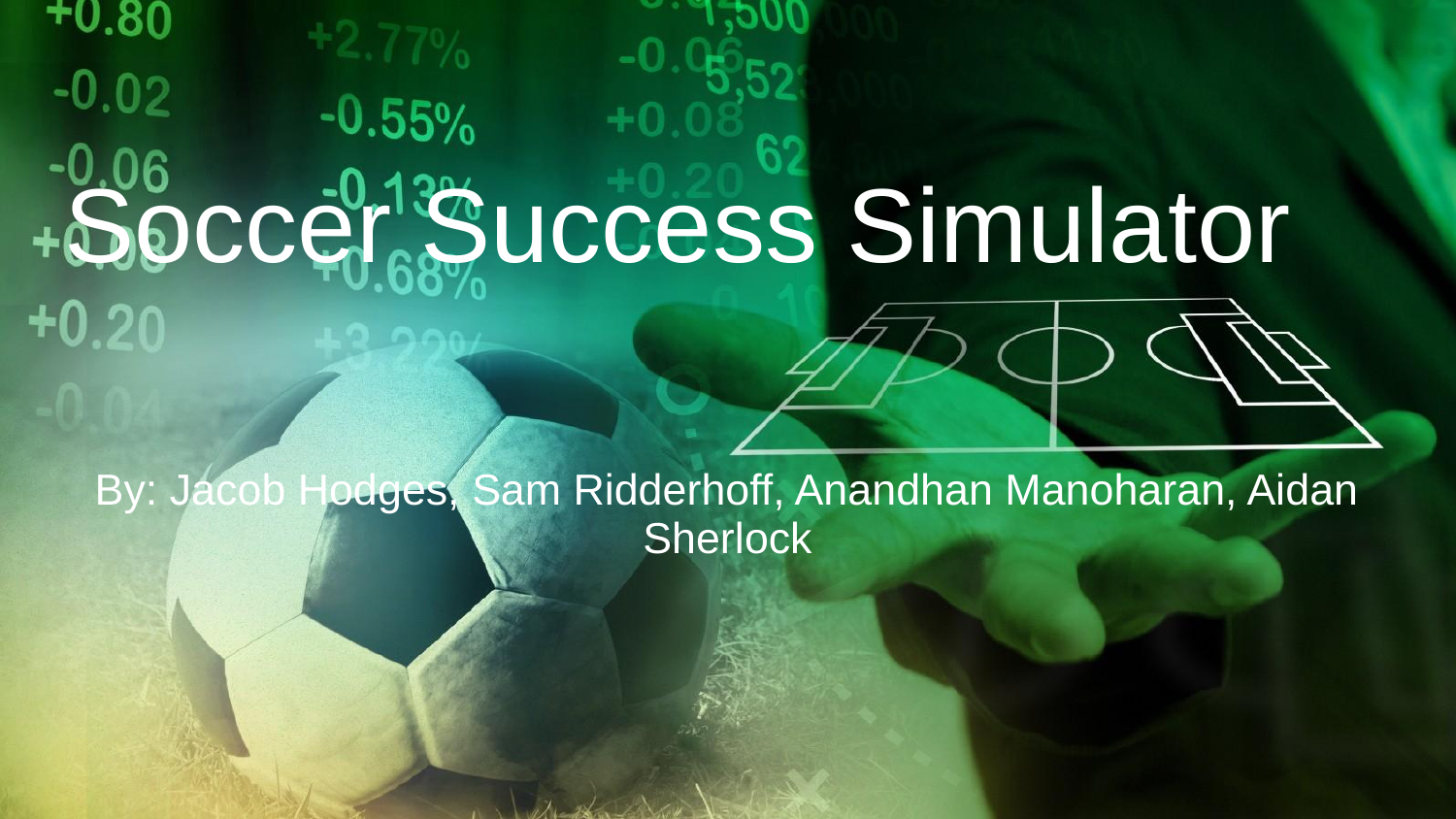

# Soccer Success Simulator
By: Jacob Hodges, Sam Ridderhoff, Anandhan Manoharan, Aidan Sherlock